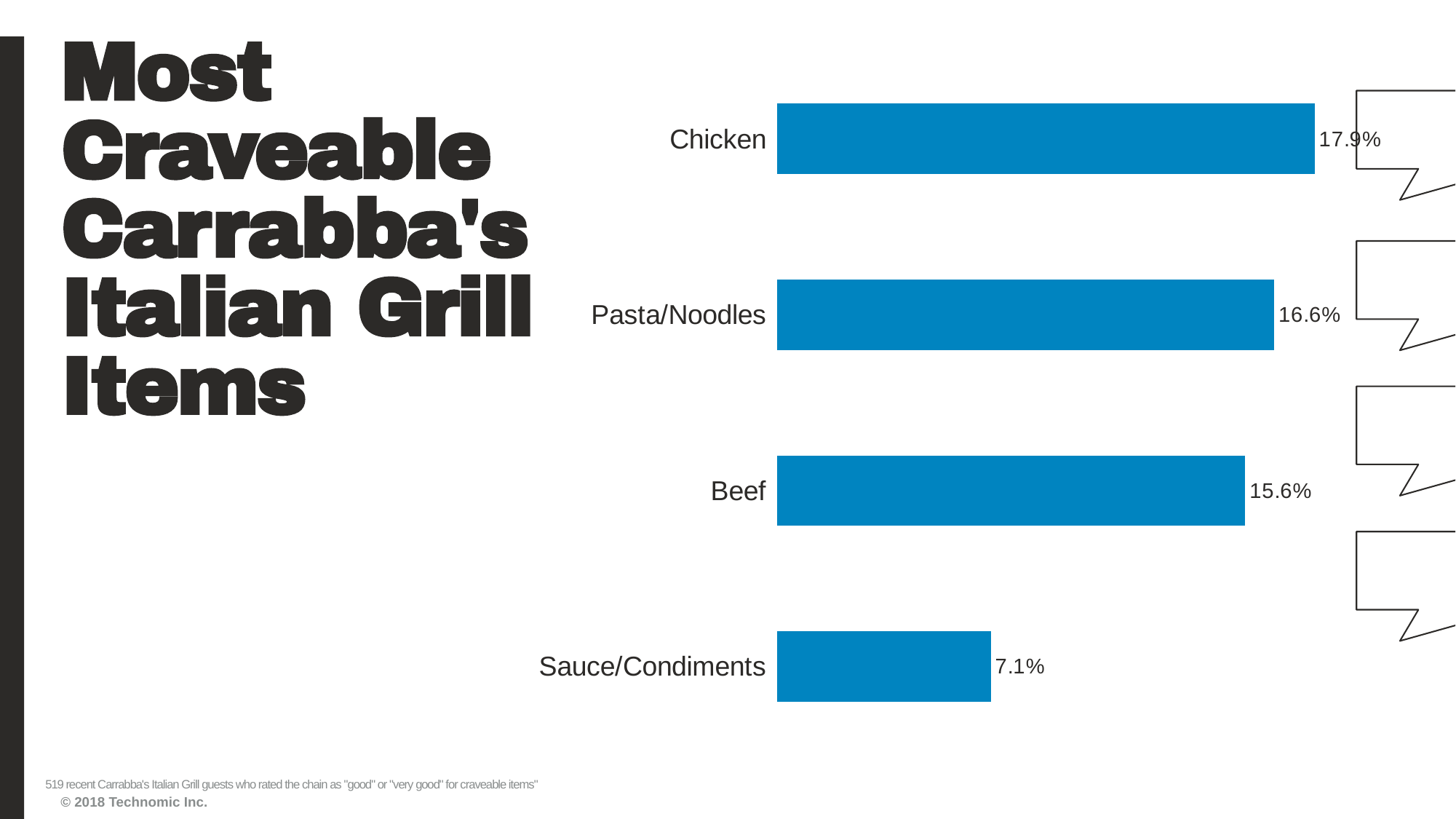

# Most Craveable Carrabba's Italian Grill Items

### Chart

| Category | Series1 |
|---|---|
| Sauce/Condiments | 0.071290944 |
| Beef | 0.156069364 |
| Pasta/Noodles | 0.165703275999999 |
| Chicken | 0.179190751 |
519 recent Carrabba's Italian Grill guests who rated the chain as "good" or "very good" for craveable items"